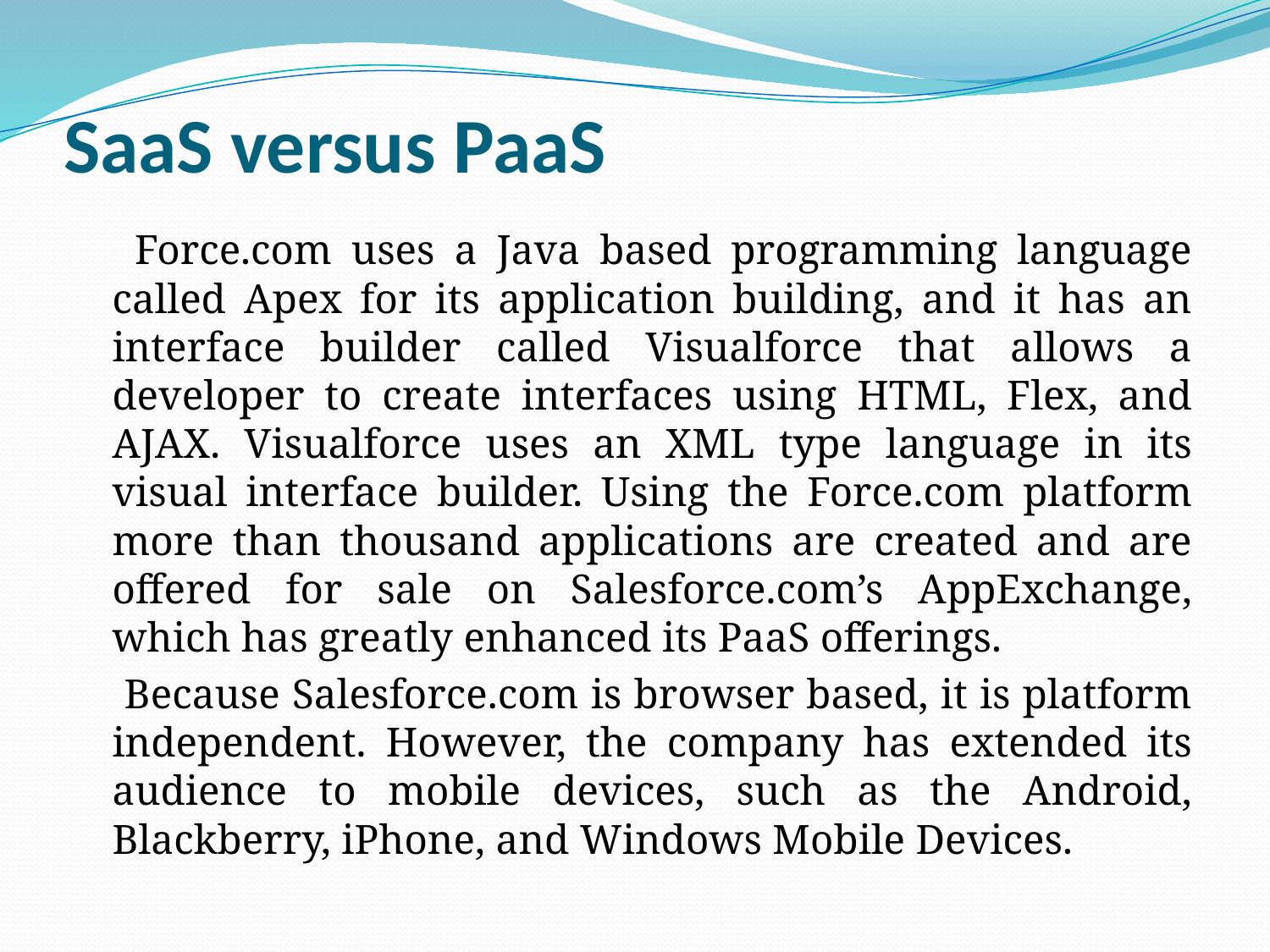

# SaaS versus PaaS
   Force.com uses a Java based programming language called Apex for its application building, and it has an interface builder called Visualforce that allows a developer to create interfaces using HTML, Flex, and AJAX. Visualforce uses an XML type language in its visual interface builder. Using the Force.com platform more than thousand applications are created and are offered for sale on Salesforce.com’s AppExchange, which has greatly enhanced its PaaS offerings.
    Because Salesforce.com is browser based, it is platform independent. However, the company has extended its audience to mobile devices, such as the Android, Blackberry, iPhone, and Windows Mobile Devices.